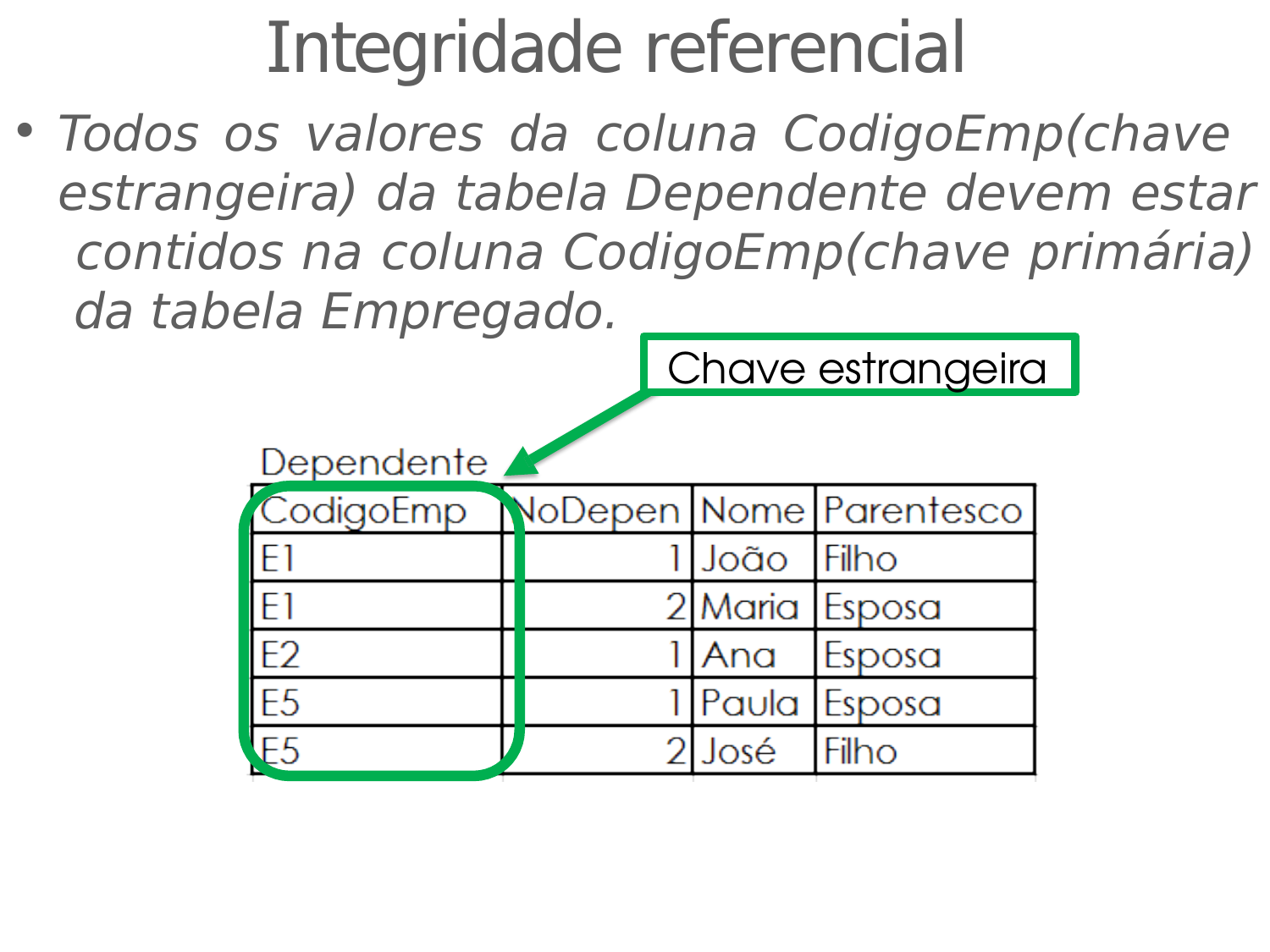

# Integridade referencial
Todos os valores da coluna CodigoEmp(chave  estrangeira) da tabela Dependente devem estar  contidos na coluna CodigoEmp(chave primária)  da tabela Empregado.
Chave estrangeira